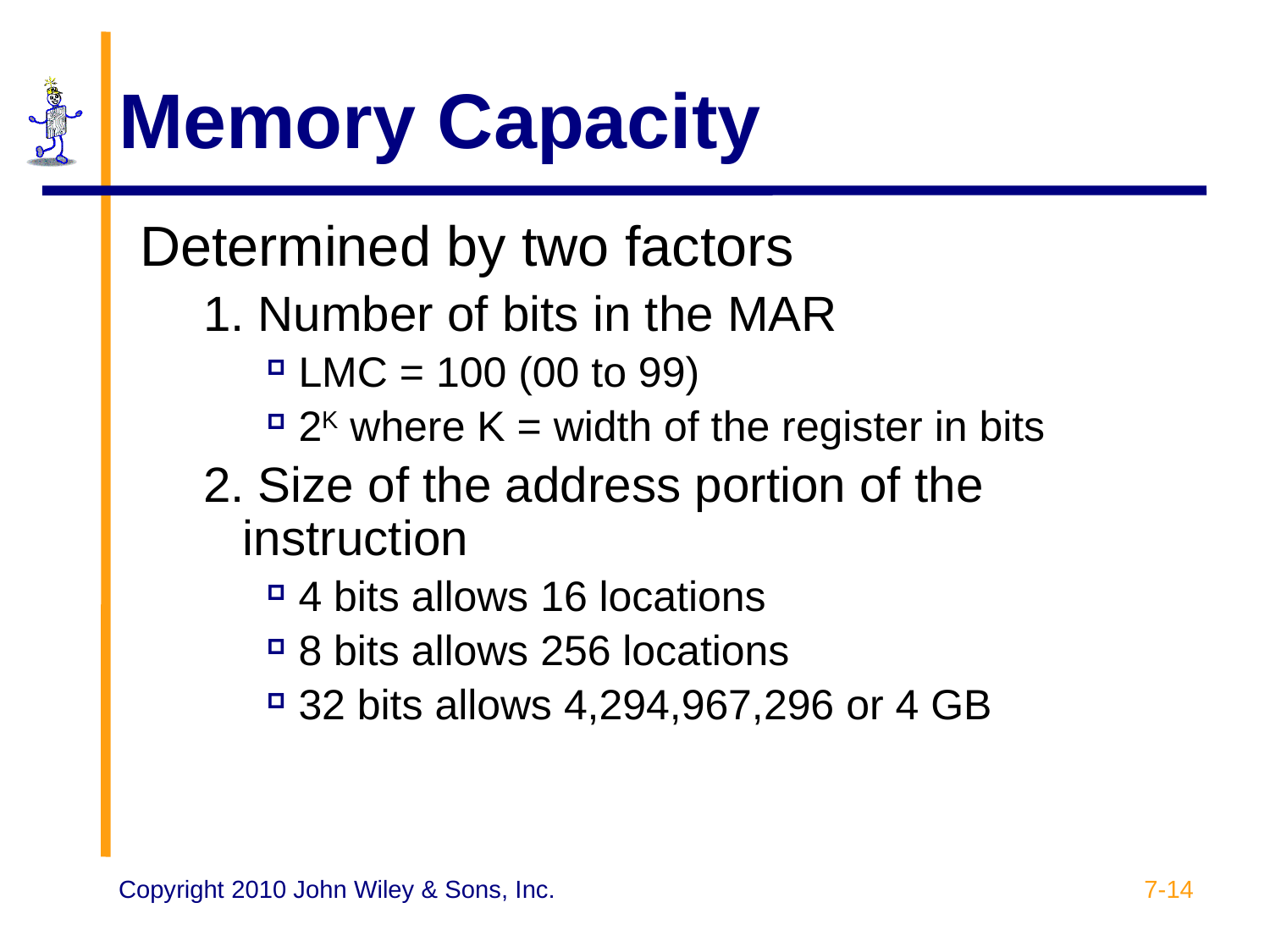

# Memory Capacity
Determined by two factors
1. Number of bits in the MAR
LMC = 100 (00 to 99)
2K where K = width of the register in bits
2. Size of the address portion of the instruction
4 bits allows 16 locations
8 bits allows 256 locations
32 bits allows 4,294,967,296 or 4 GB
7-14
Copyright 2010 John Wiley & Sons, Inc.